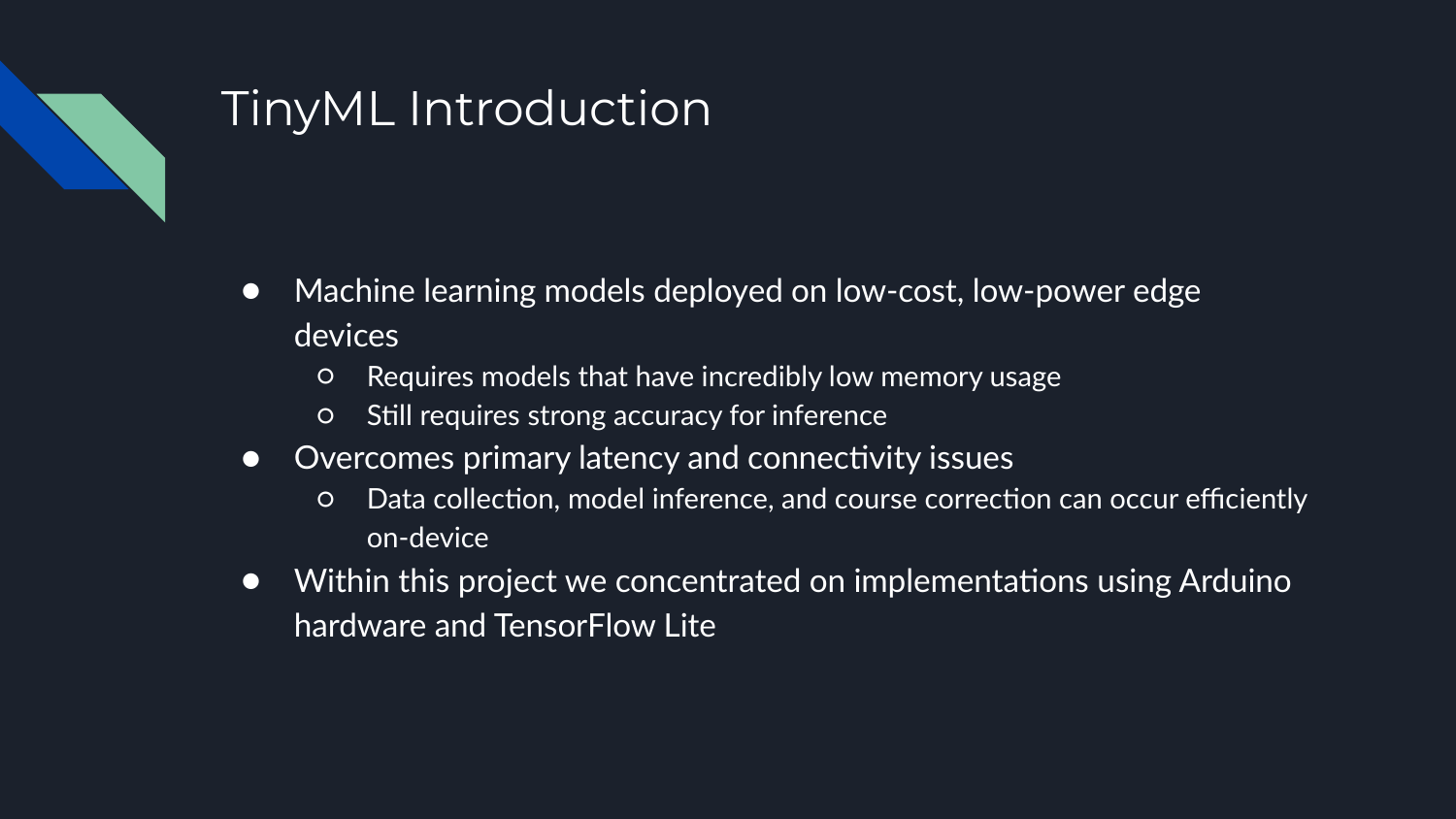

# TinyML Introduction
Machine learning models deployed on low-cost, low-power edge devices
Requires models that have incredibly low memory usage
Still requires strong accuracy for inference
Overcomes primary latency and connectivity issues
Data collection, model inference, and course correction can occur efficiently on-device
Within this project we concentrated on implementations using Arduino hardware and TensorFlow Lite